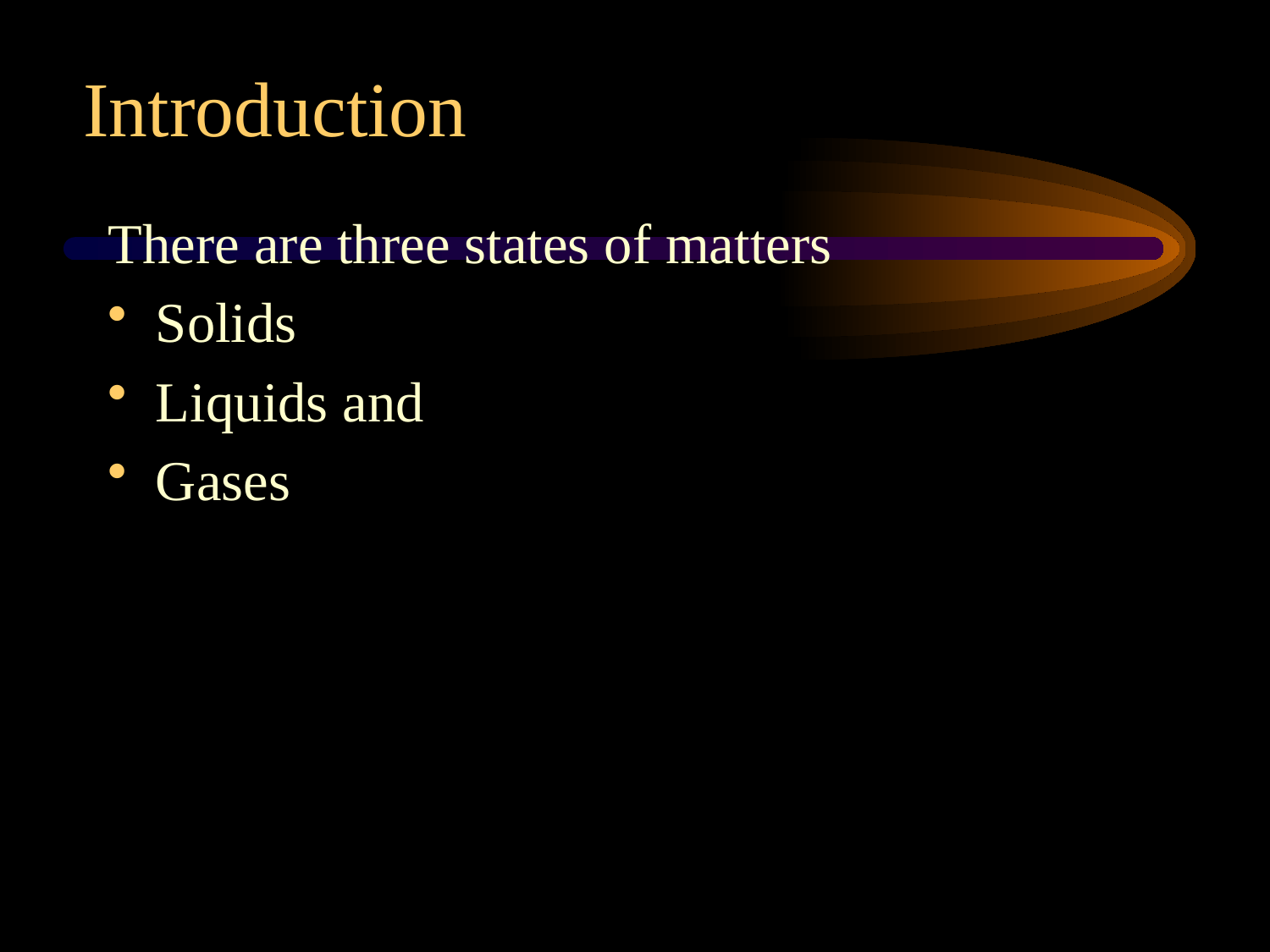

Introduction
There are three states of matters
Solids
Liquids and
Gases